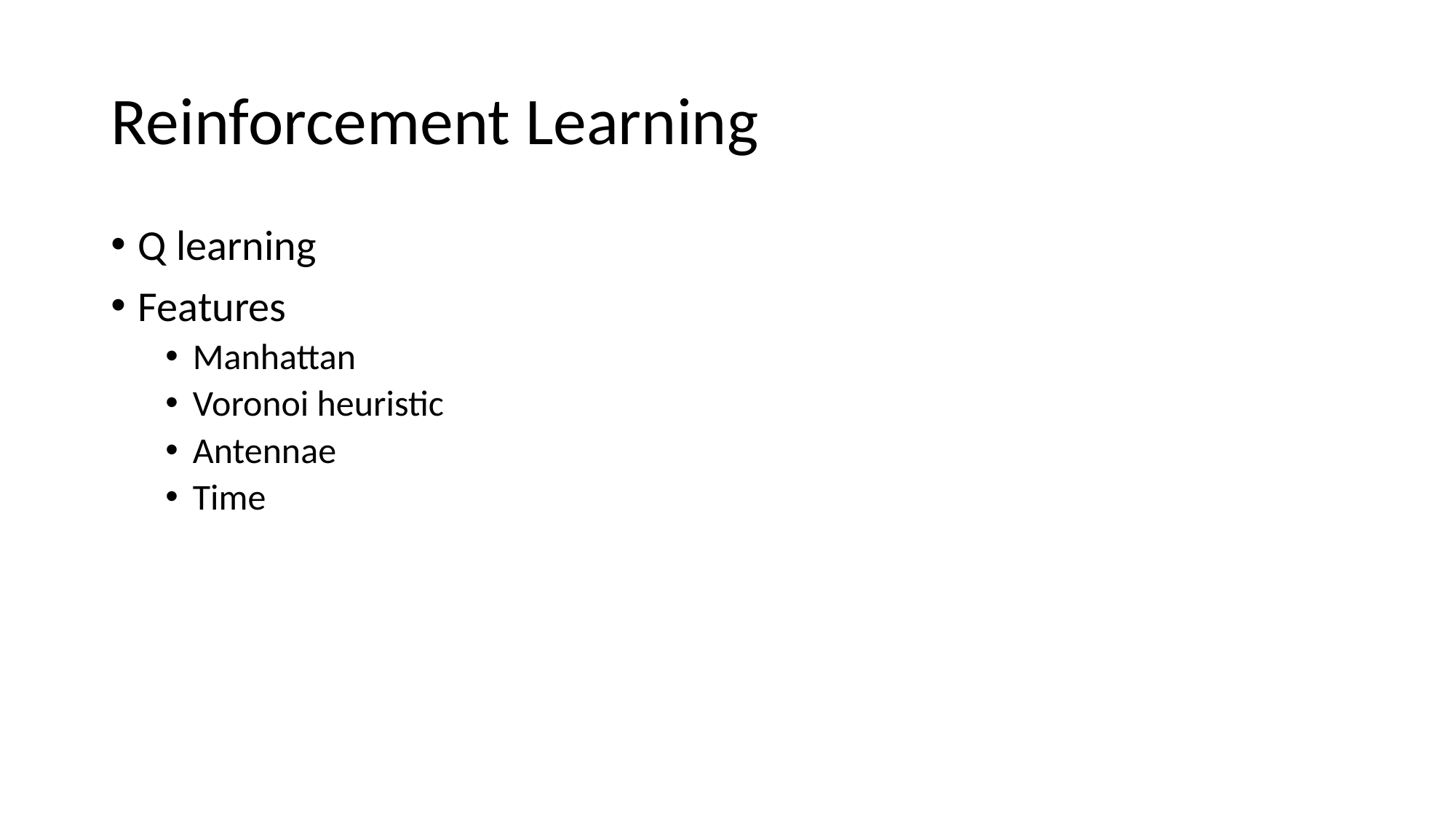

# Reinforcement Learning
Q learning
Features
Manhattan
Voronoi heuristic
Antennae
Time